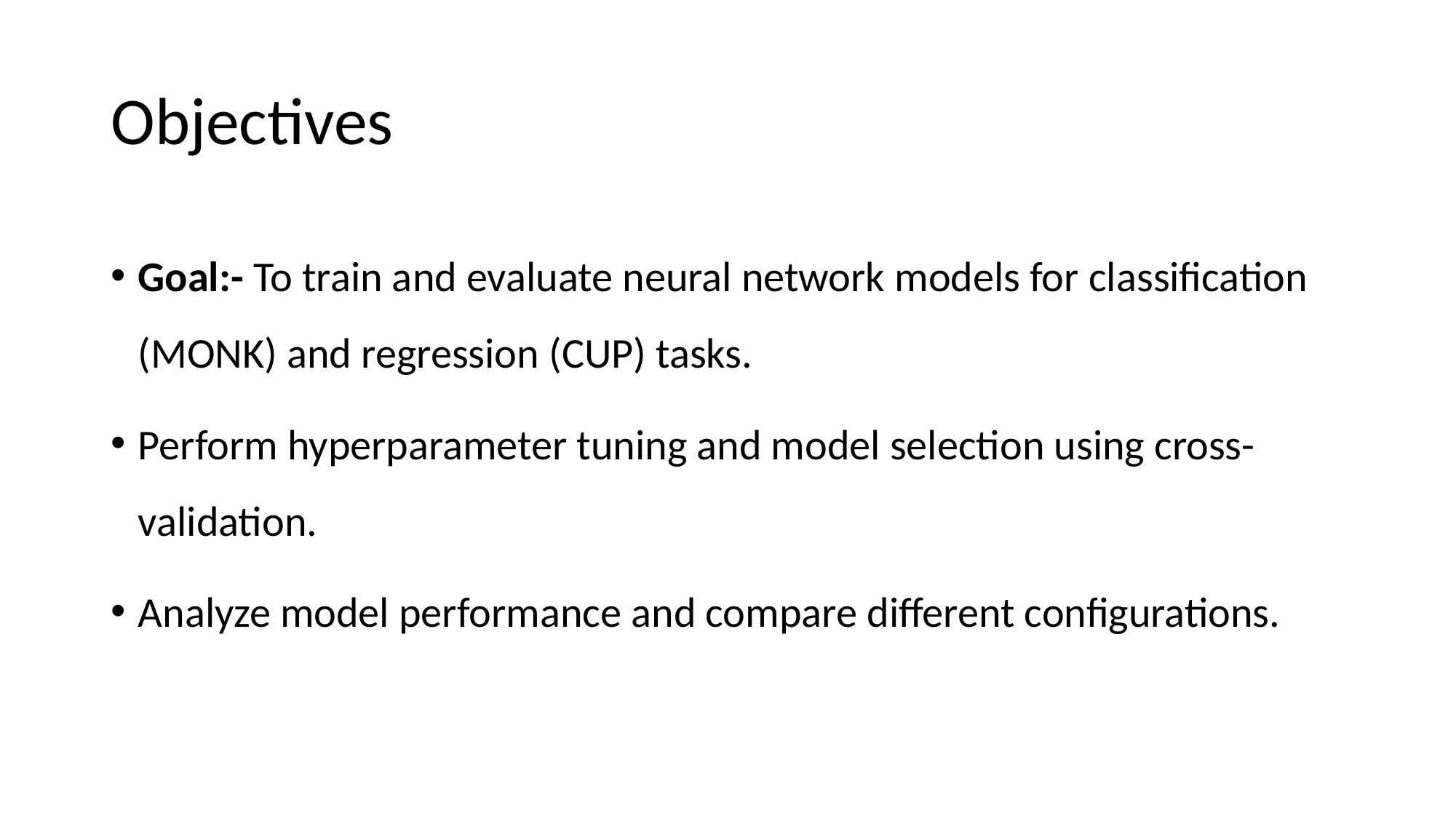

# Objectives
Goal:- To train and evaluate neural network models for classification (MONK) and regression (CUP) tasks.
Perform hyperparameter tuning and model selection using cross-validation.
Analyze model performance and compare different configurations.